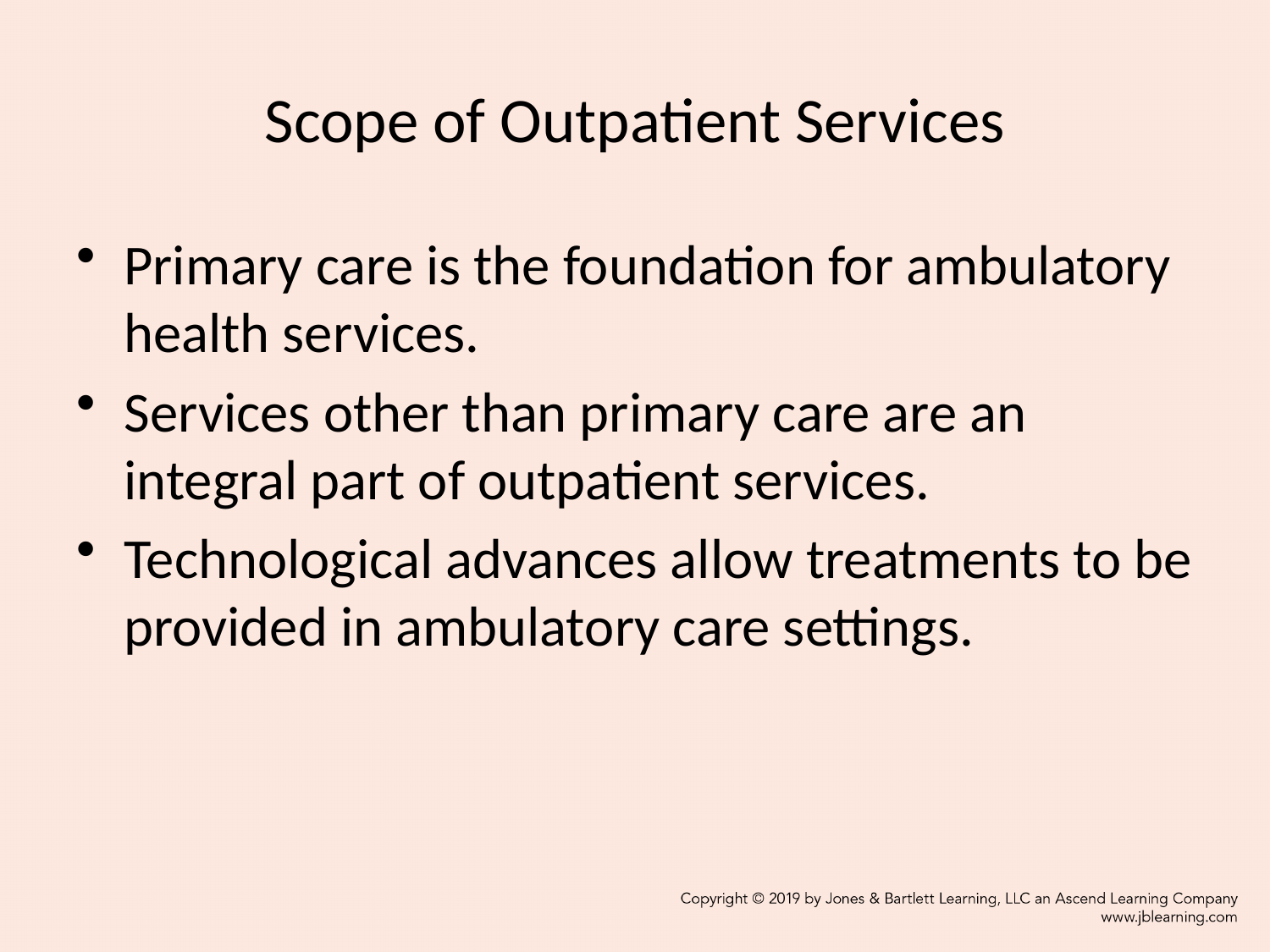

# Scope of Outpatient Services
Primary care is the foundation for ambulatory health services.
Services other than primary care are an integral part of outpatient services.
Technological advances allow treatments to be provided in ambulatory care settings.